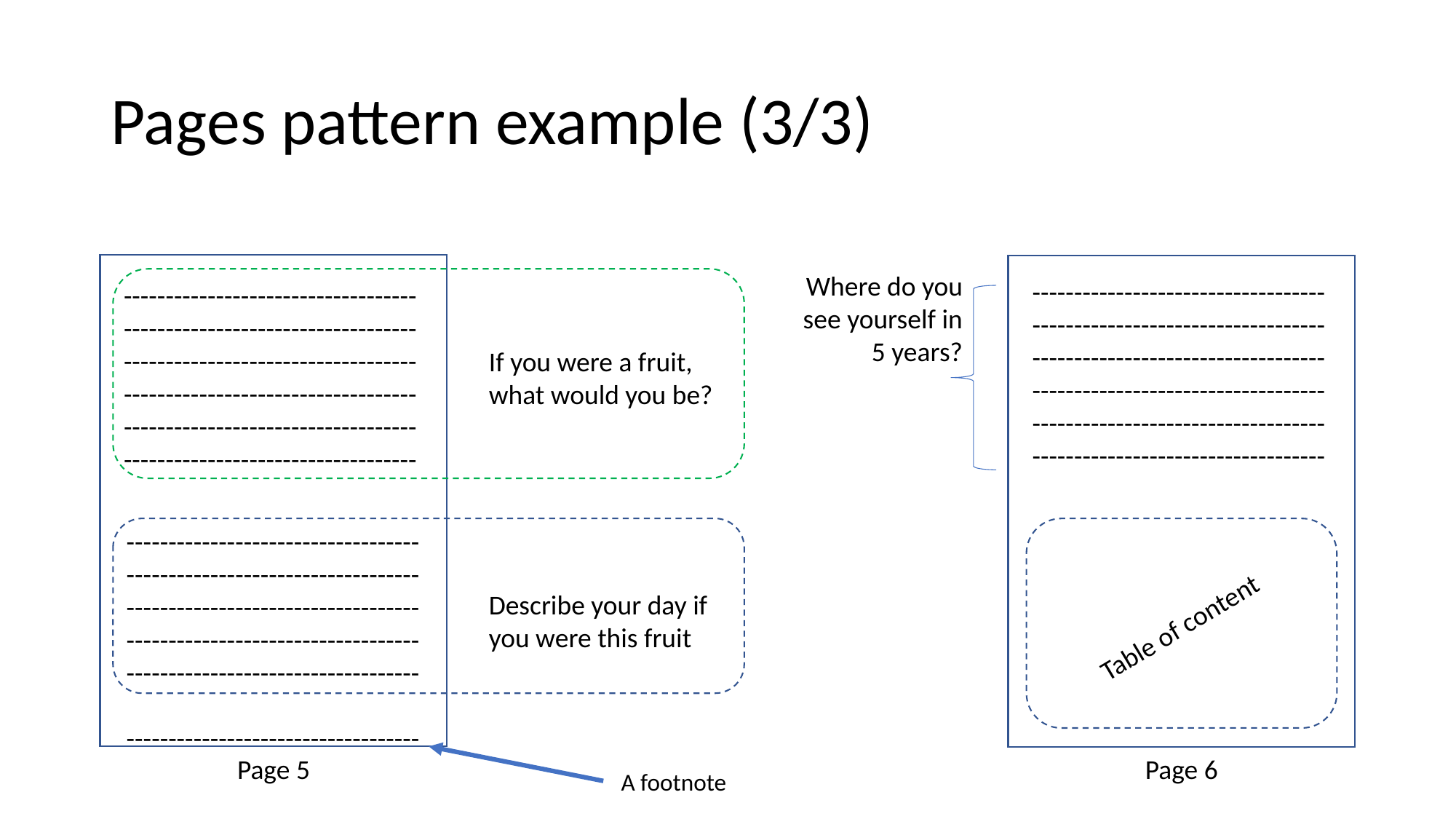

# Pages pattern example (3/3)

Where do you see yourself in 5 years?

------------------------------------------------------------------------------------------------------------------------------------------------------------------------------------------------------------------
------------------------------------------------------------------------------------------------------------------------------------------------------------------------------------------------------------------

If you were a fruit, what would you be?

-------------------------------------------------------------------------------------------------------------------------------------------------------------------------------

-----------------------------------
Describe your day if you were this fruit
Table of content
Page 5
Page 6
A footnote